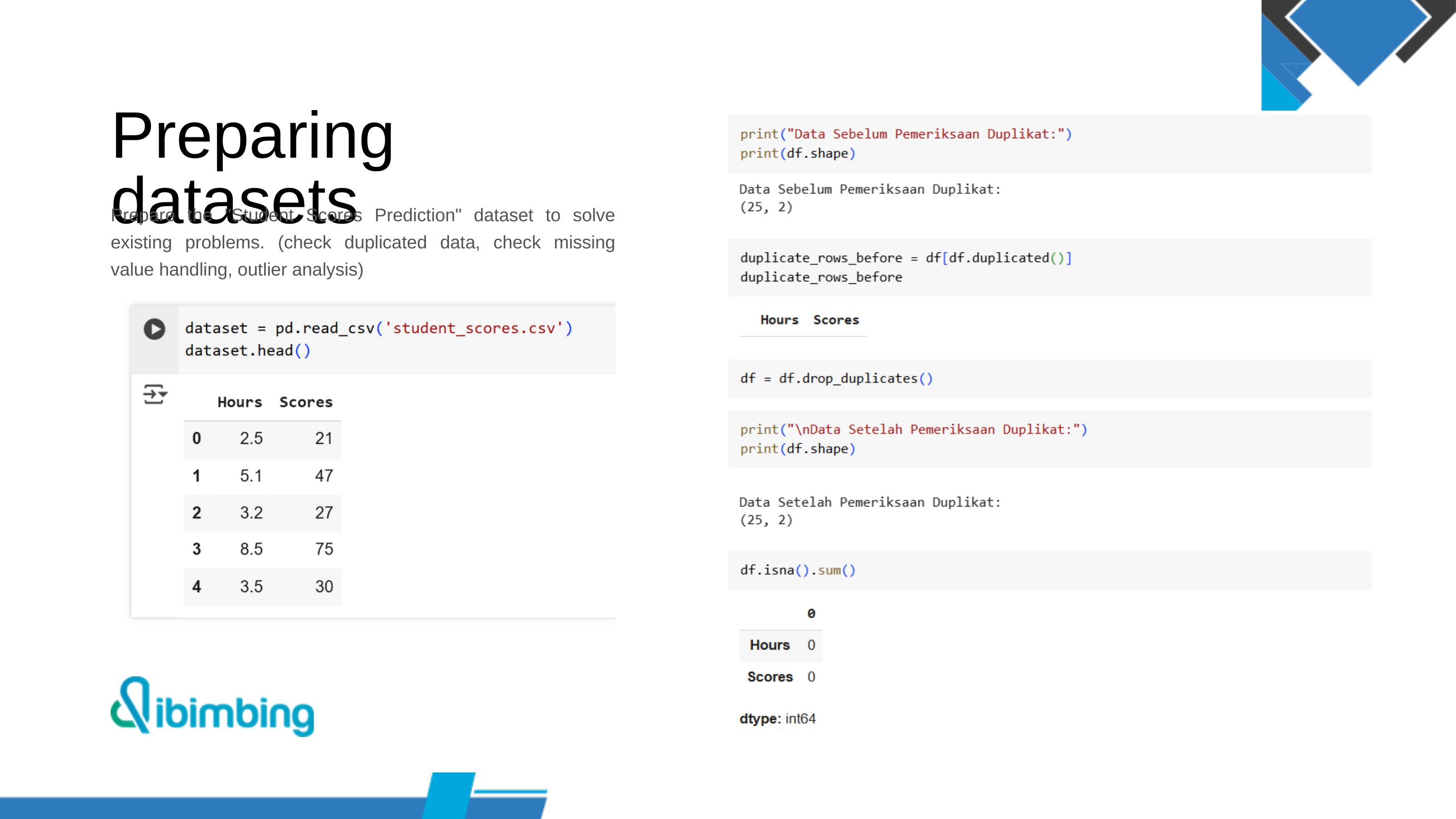

Preparing datasets

Prepare the "Student Scores Prediction" dataset to solve existing problems. (check duplicated data, check missing value handling, outlier analysis)